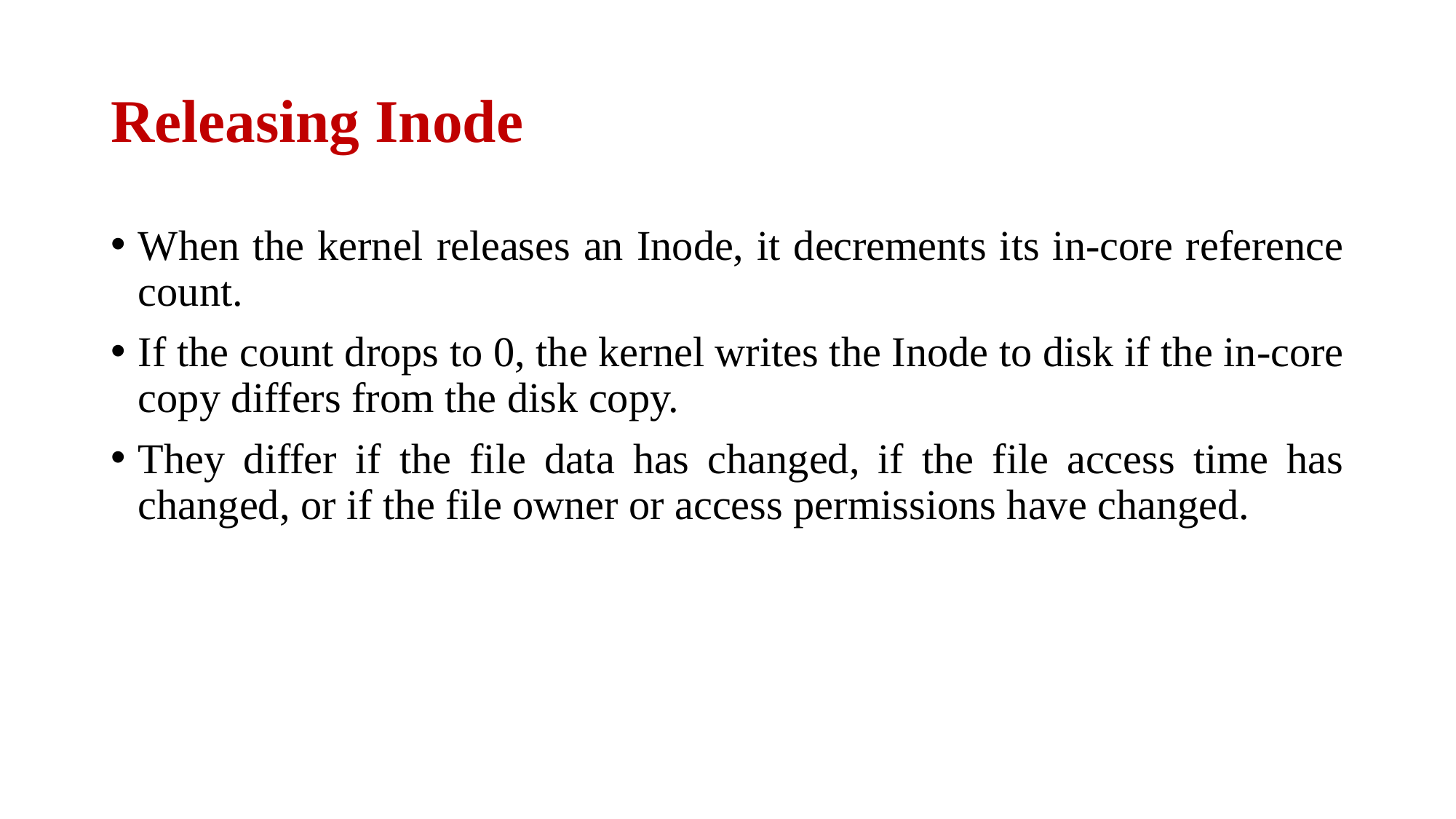

# Releasing Inode
When the kernel releases an Inode, it decrements its in-core reference count.
If the count drops to 0, the kernel writes the Inode to disk if the in-core copy differs from the disk copy.
They differ if the file data has changed, if the file access time has changed, or if the file owner or access permissions have changed.